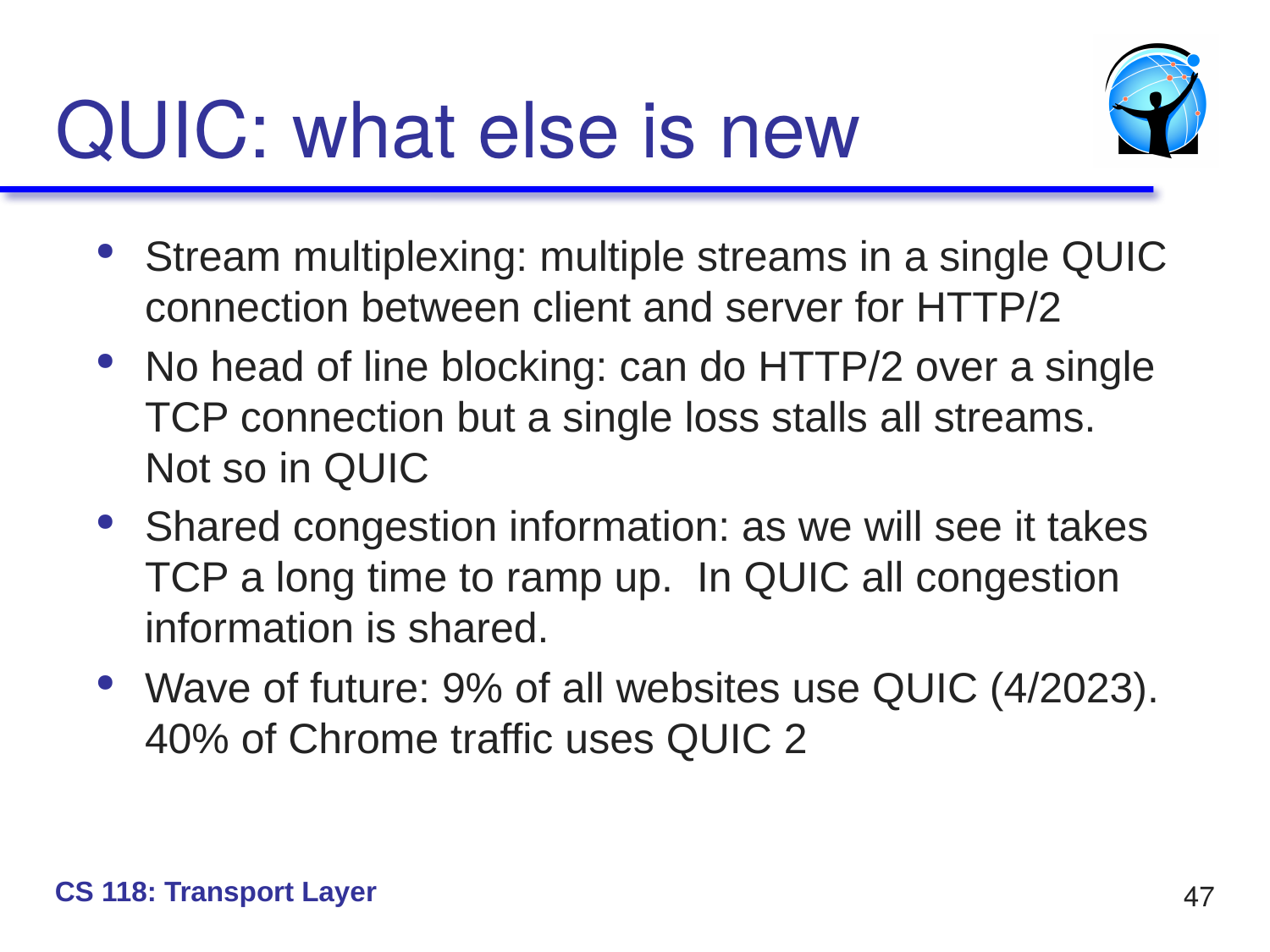

# QUIC: what else is new
Stream multiplexing: multiple streams in a single QUIC connection between client and server for HTTP/2
No head of line blocking: can do HTTP/2 over a single TCP connection but a single loss stalls all streams.  Not so in QUIC
Shared congestion information: as we will see it takes TCP a long time to ramp up.  In QUIC all congestion information is shared.
Wave of future: 9% of all websites use QUIC (4/2023). 40% of Chrome traffic uses QUIC 2
CS 118: Transport Layer
47